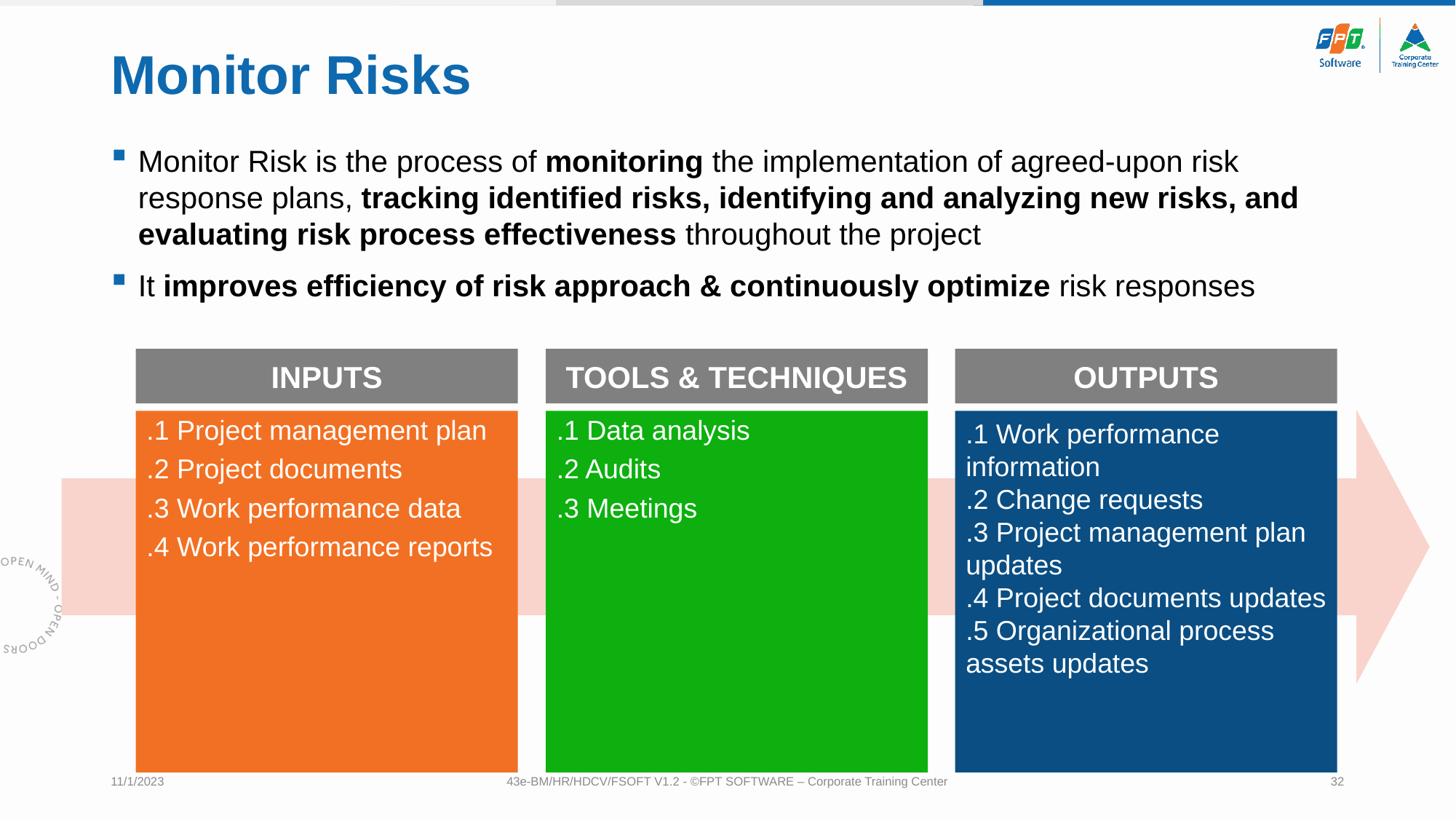

# Monitor Risks
Monitor Risk is the process of monitoring the implementation of agreed-upon risk response plans, tracking identified risks, identifying and analyzing new risks, and evaluating risk process effectiveness throughout the project
It improves efficiency of risk approach & continuously optimize risk responses
INPUTS
TOOLS & TECHNIQUES
OUTPUTS

.1 Project management plan
.2 Project documents
.3 Work performance data
.4 Work performance reports
.1 Data analysis
.2 Audits
.3 Meetings
.1 Work performance information
.2 Change requests
.3 Project management plan updates
.4 Project documents updates
.5 Organizational process assets updates

11/1/2023
43e-BM/HR/HDCV/FSOFT V1.2 - ©FPT SOFTWARE – Corporate Training Center
32